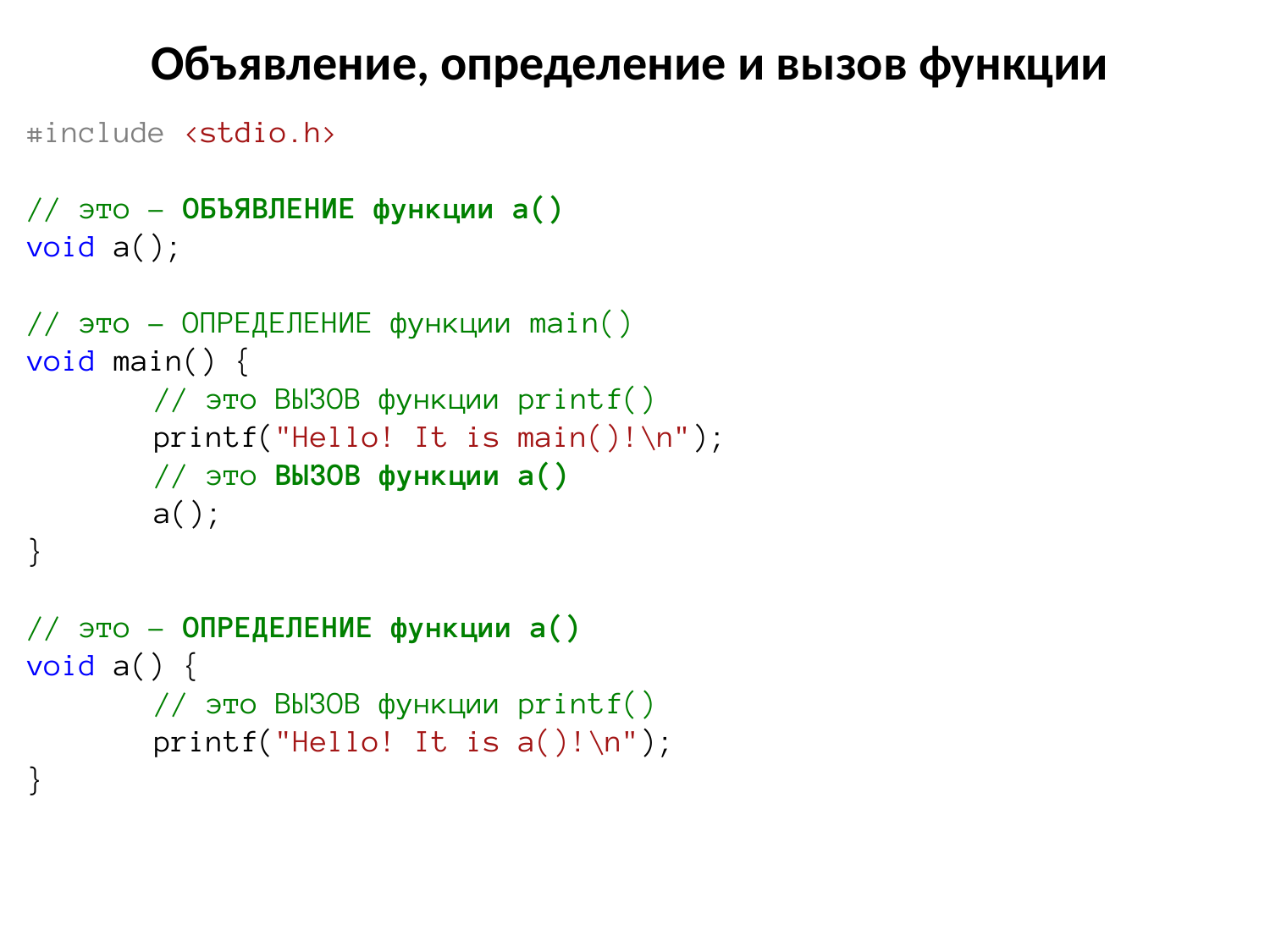

# Объявление, определение и вызов функции
#include <stdio.h>

// это - ОБЪЯВЛЕНИЕ функции a()
void a();

// это - ОПРЕДЕЛЕНИЕ функции main()
void main() {
	// это ВЫЗОВ функции printf()
	printf("Hello! It is main()!\n");
	// это ВЫЗОВ функции a()
	a();
}

// это - ОПРЕДЕЛЕНИЕ функции a()
void a() {
	// это ВЫЗОВ функции printf()
	printf("Hello! It is a()!\n");
}